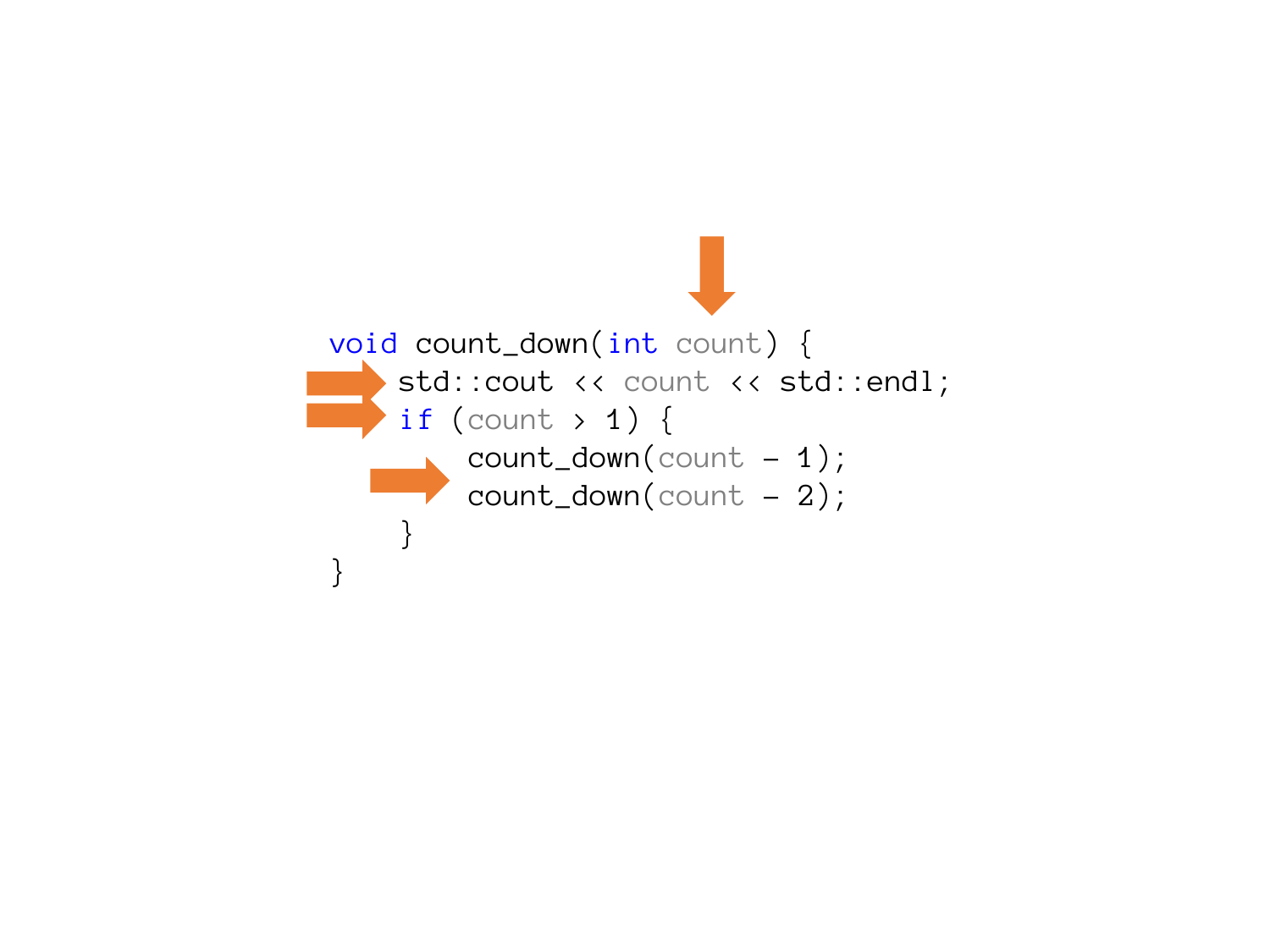

void count_down(int count) {
    std::cout << count << std::endl;
    if (count > 1) {
        count_down(count - 1);
        count_down(count - 2);
    }
}